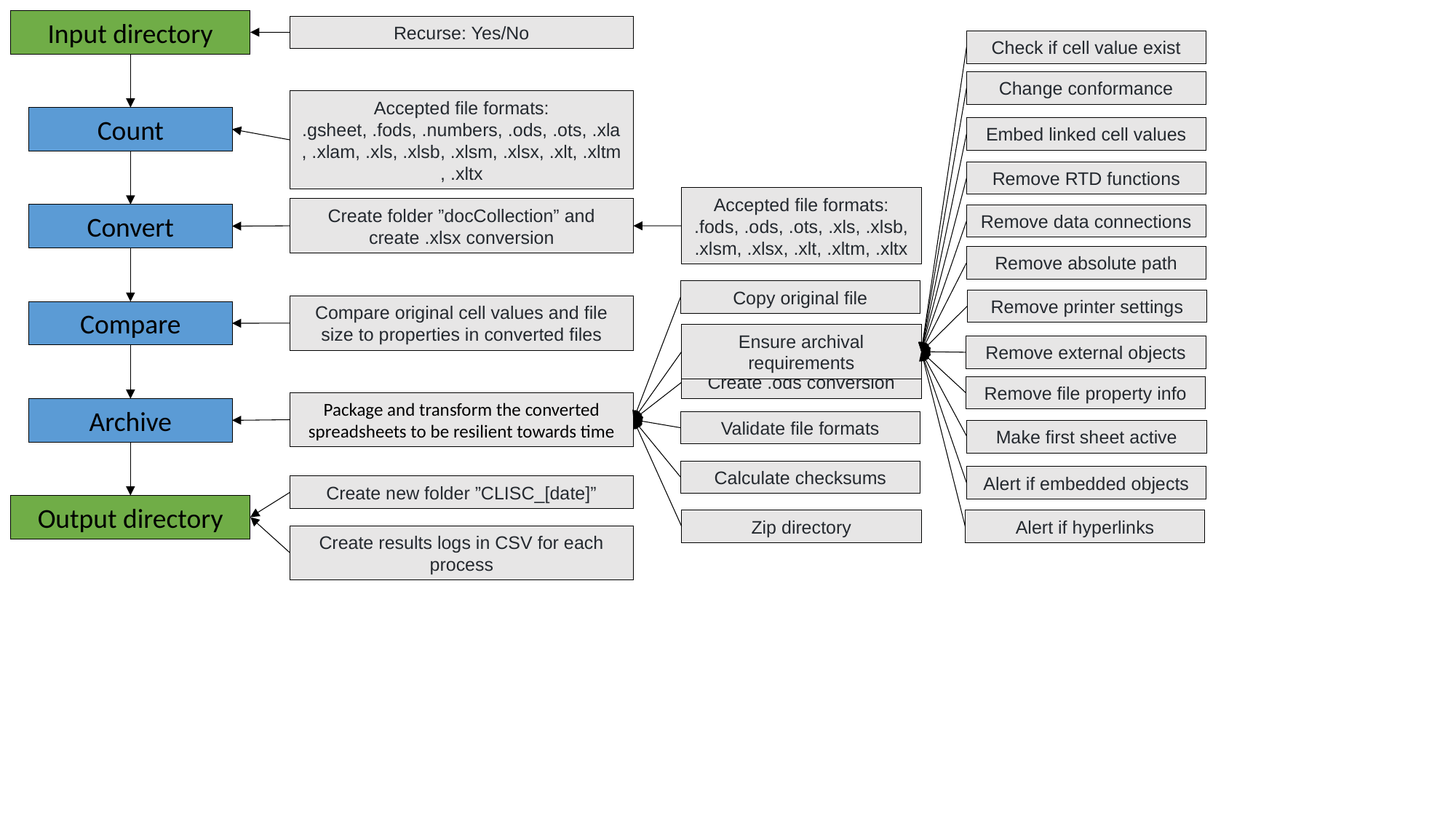

Input directory
Recurse: Yes/No
Check if cell value exist
Change conformance
Accepted file formats:
.gsheet, .fods, .numbers, .ods, .ots, .xla, .xlam, .xls, .xlsb, .xlsm, .xlsx, .xlt, .xltm, .xltx
Count
Embed linked cell values
Remove RTD functions
Accepted file formats:
.fods, .ods, .ots, .xls, .xlsb, .xlsm, .xlsx, .xlt, .xltm, .xltx
Create folder ”docCollection” and create .xlsx conversion
Convert
Remove data connections
Remove absolute path
Copy original file
Remove printer settings
Compare original cell values and file size to properties in converted files
Compare
Ensure archival requirements
Remove external objects
Create .ods conversion
Remove file property info
Package and transform the converted spreadsheets to be resilient towards time
Archive
Validate file formats
Make first sheet active
Calculate checksums
Alert if embedded objects
Create new folder ”CLISC_[date]”
Output directory
Zip directory
Alert if hyperlinks
Create results logs in CSV for each process